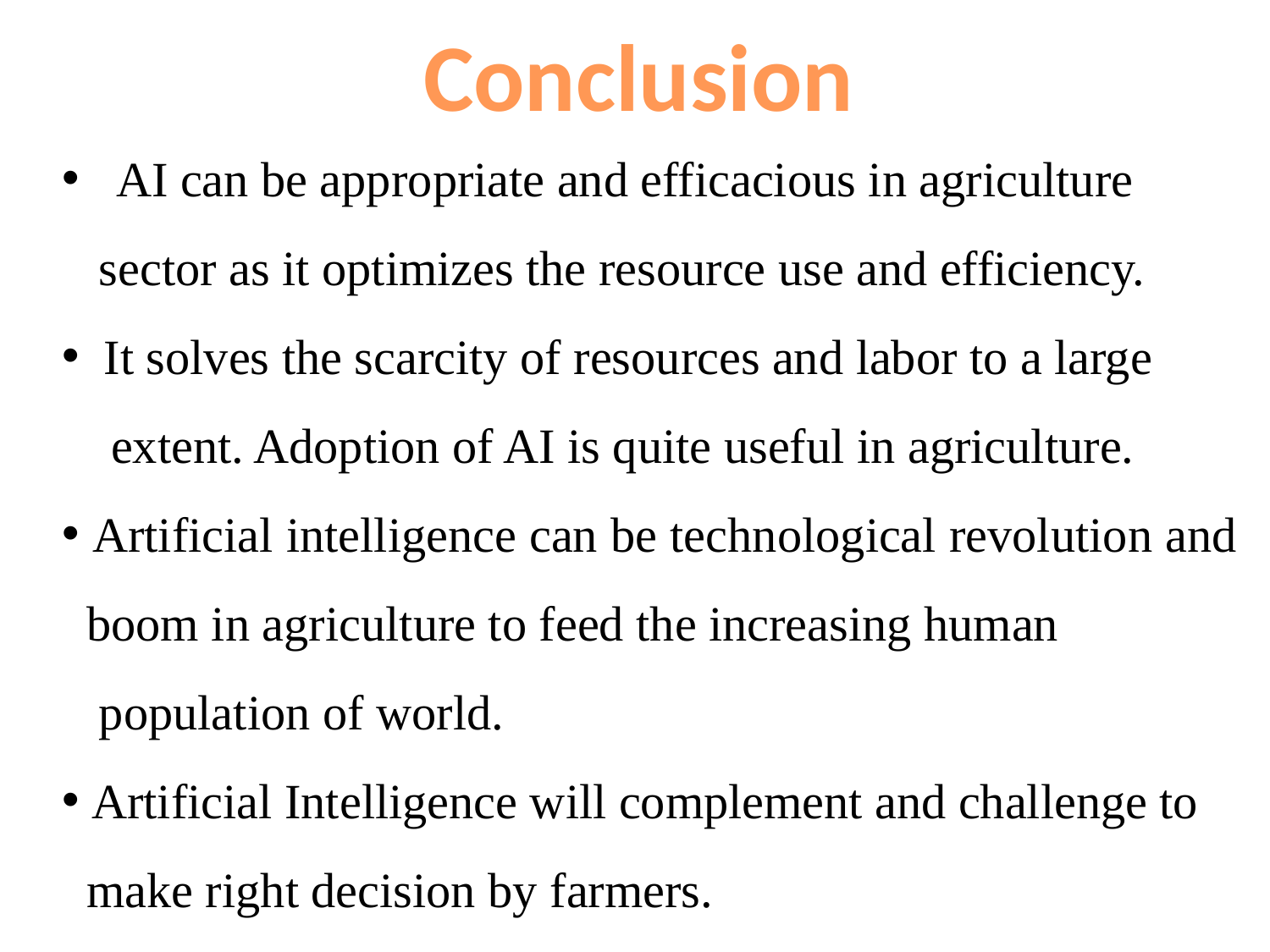

Conclusion
   AI can be appropriate and efficacious in agriculture
   sector as it optimizes the resource use and efficiency.
  It solves the scarcity of resources and labor to a large
    extent. Adoption of AI is quite useful in agriculture.
 Artificial intelligence can be technological revolution and
  boom in agriculture to feed the increasing human
   population of world.
 Artificial Intelligence will complement and challenge to
  make right decision by farmers.